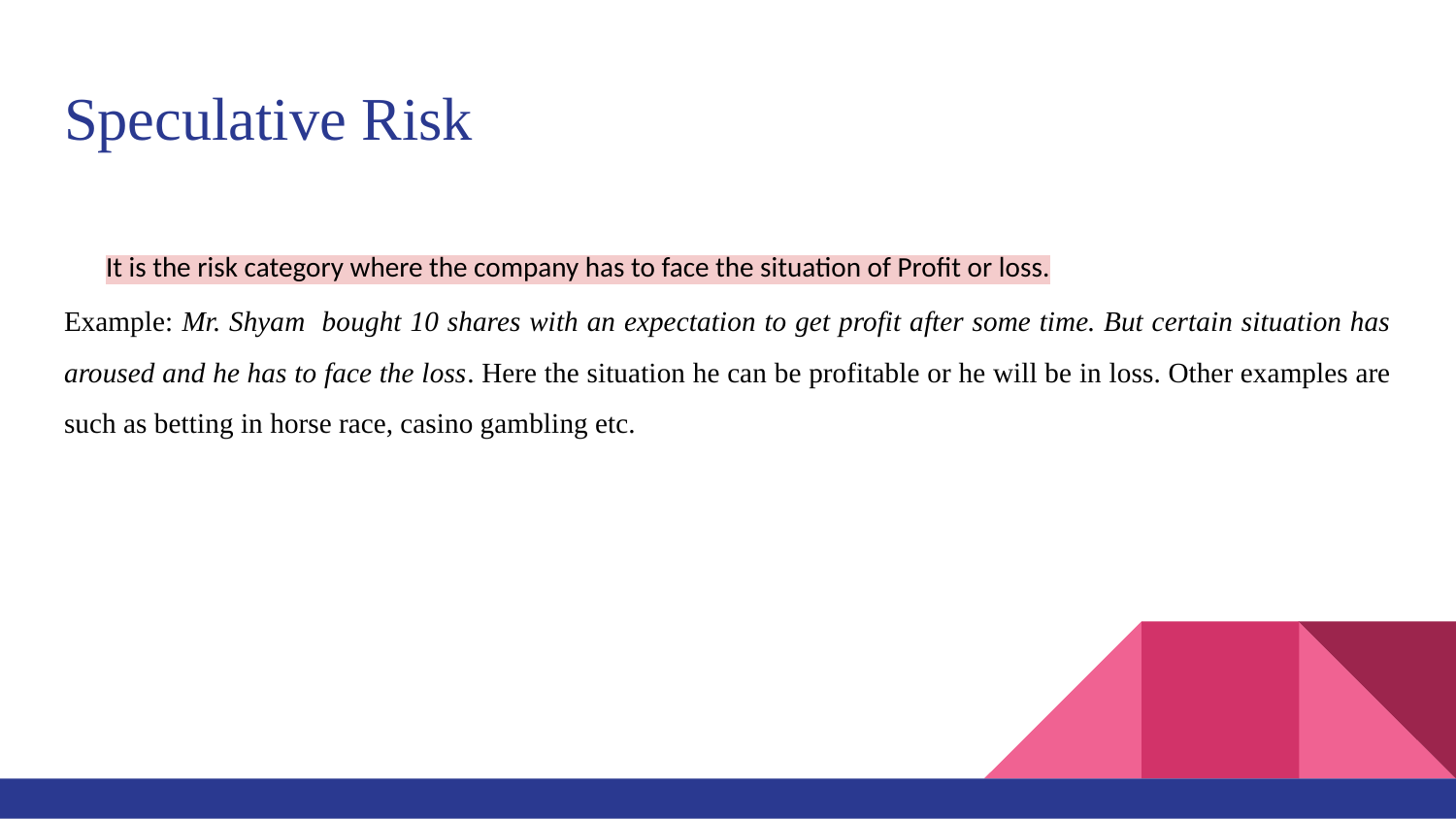

# Speculative Risk

Example: Mr. Shyam  bought 10 shares with an expectation to get profit after some time. But certain situation has aroused and he has to face the loss. Here the situation he can be profitable or he will be in loss. Other examples are such as betting in horse race, casino gambling etc.

It is the risk category where the company has to face the situation of Profit or loss.